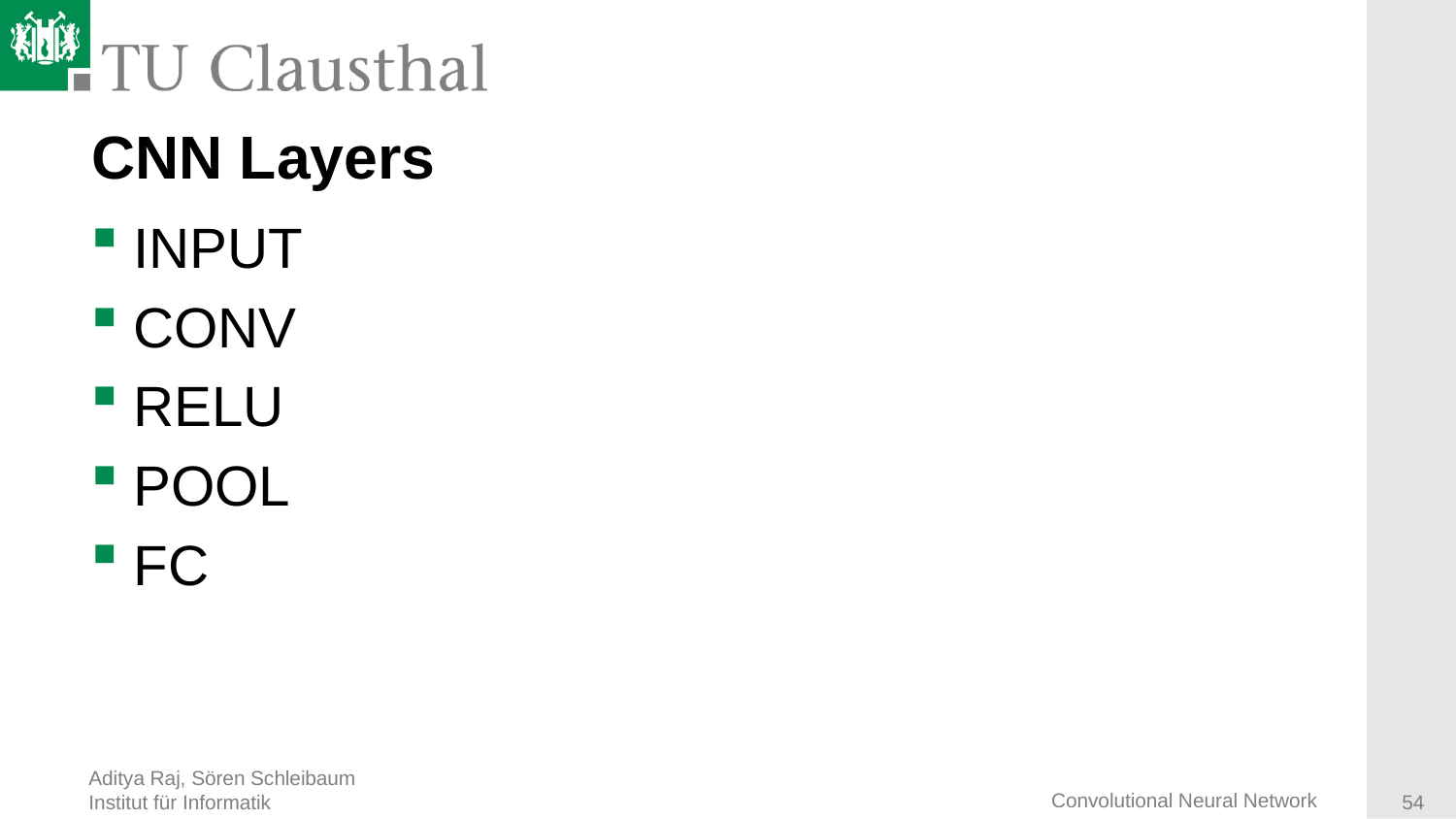

# CNN Layers
INPUT
CONV
RELU
POOL
FC